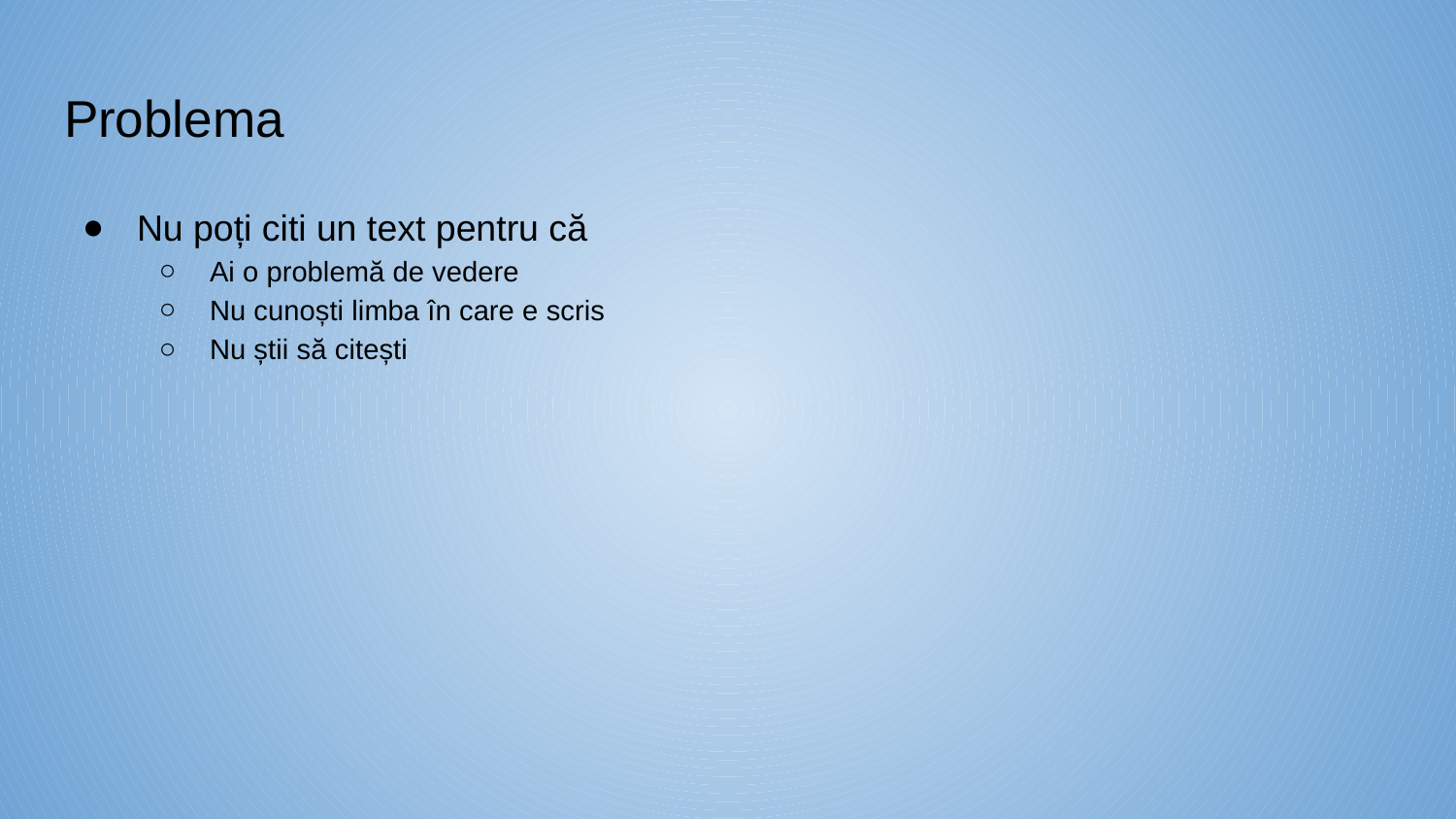

# Problema
Nu poți citi un text pentru că
Ai o problemă de vedere
Nu cunoști limba în care e scris
Nu știi să citești